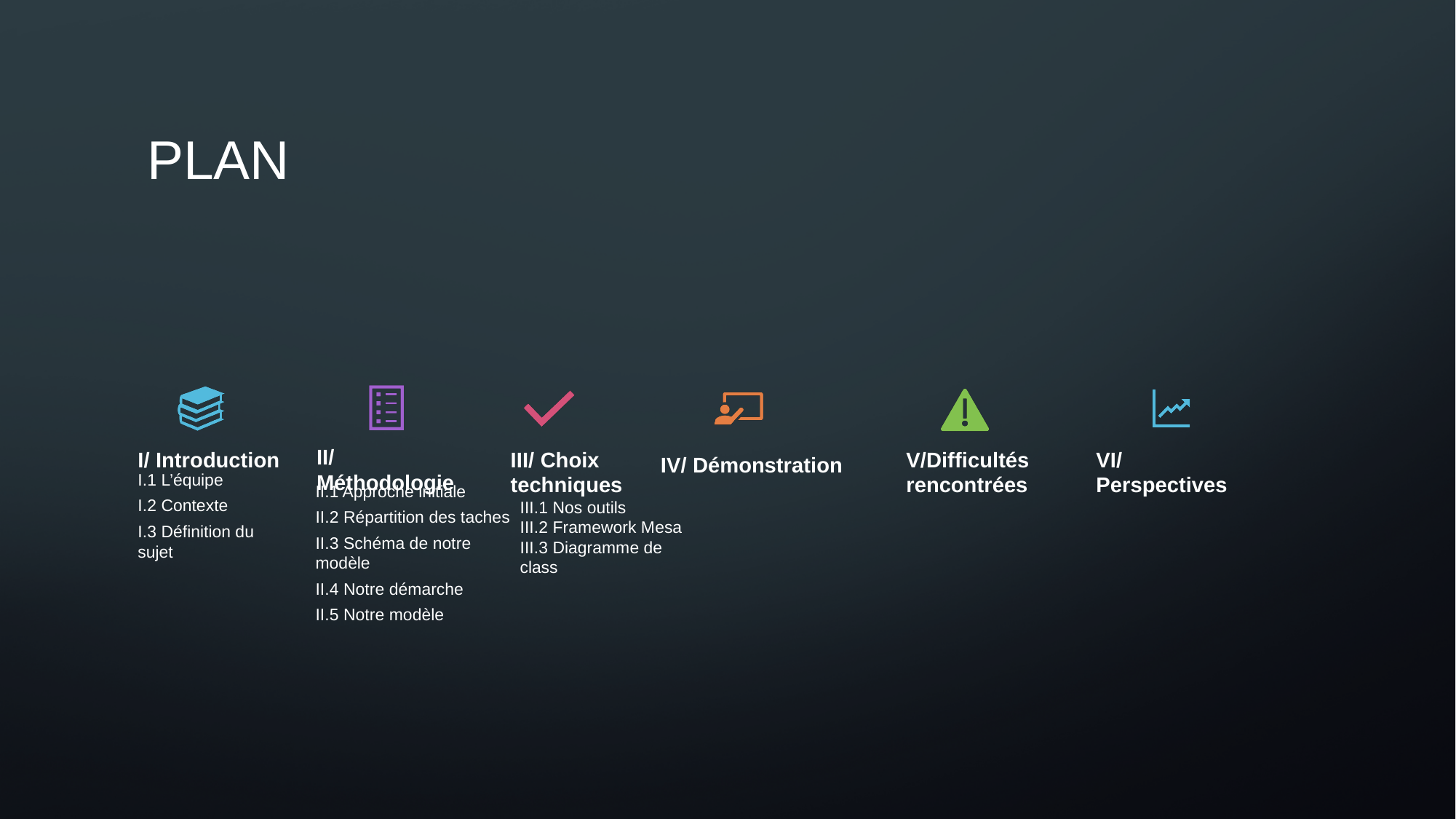

# Plan
I/ Introduction
I.1 L’équipe
I.2 Contexte
I.3 Définition du sujet
II/ Méthodologie
II.1 Approche initiale
II.2 Répartition des taches
II.3 Schéma de notre modèle
II.4 Notre démarche
II.5 Notre modèle
III/ Choix techniques
IV/ Démonstration
V/Difficultés rencontrées
VI/ Perspectives
III.1 Nos outils
III.2 Framework Mesa
III.3 Diagramme de class
2
PPE_1890